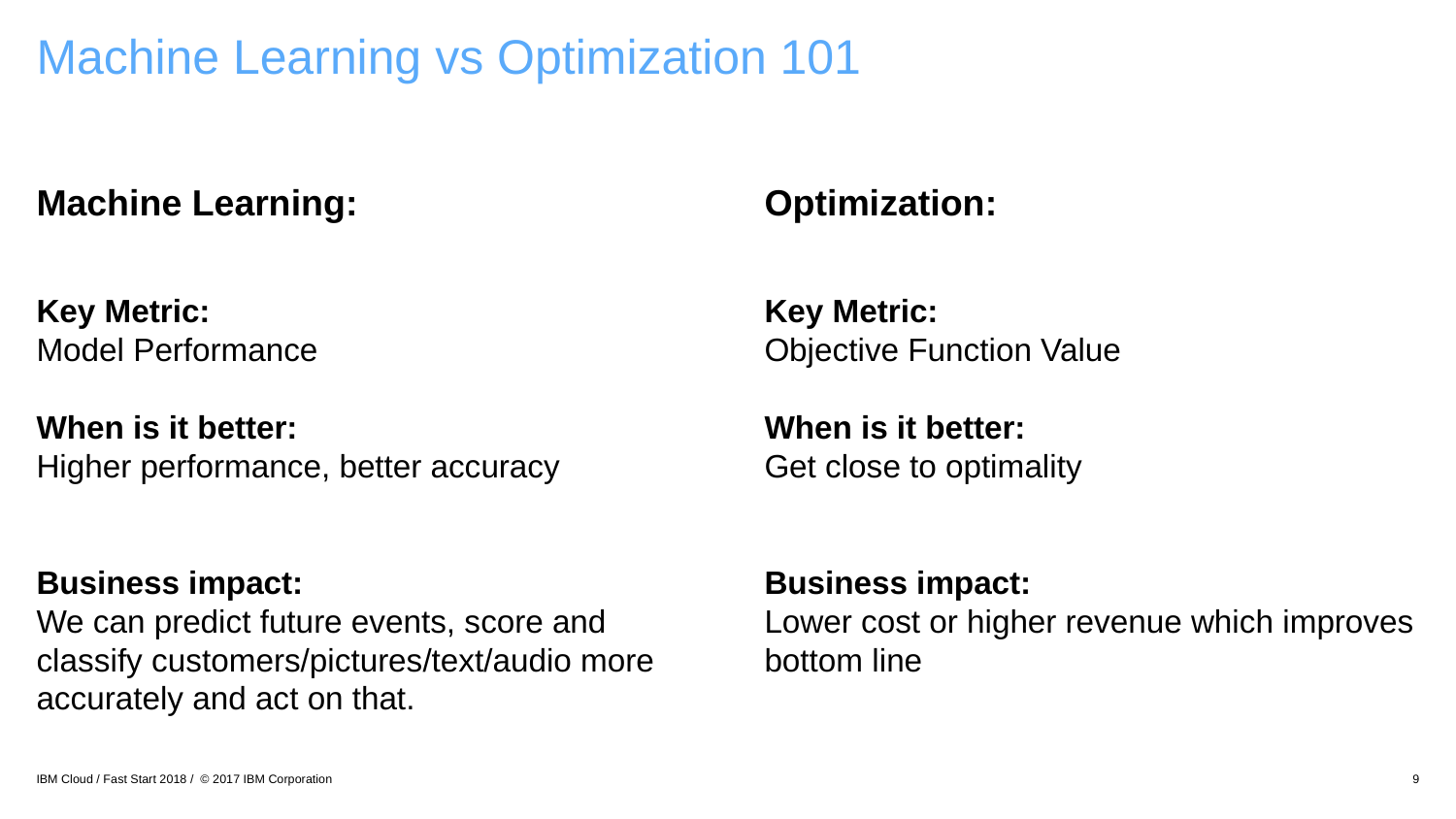

# Machine Learning vs Optimization 101
Machine Learning:

Key Metric:
Model Performance

When is it better:
Higher performance, better accuracy

Business impact:
We can predict future events, score and classify customers/pictures/text/audio more accurately and act on that.
Optimization:

Key Metric:
Objective Function Value

When is it better:
Get close to optimality

Business impact:
Lower cost or higher revenue which improves bottom line
IBM Cloud / Fast Start 2018 /  © 2017 IBM Corporation
9